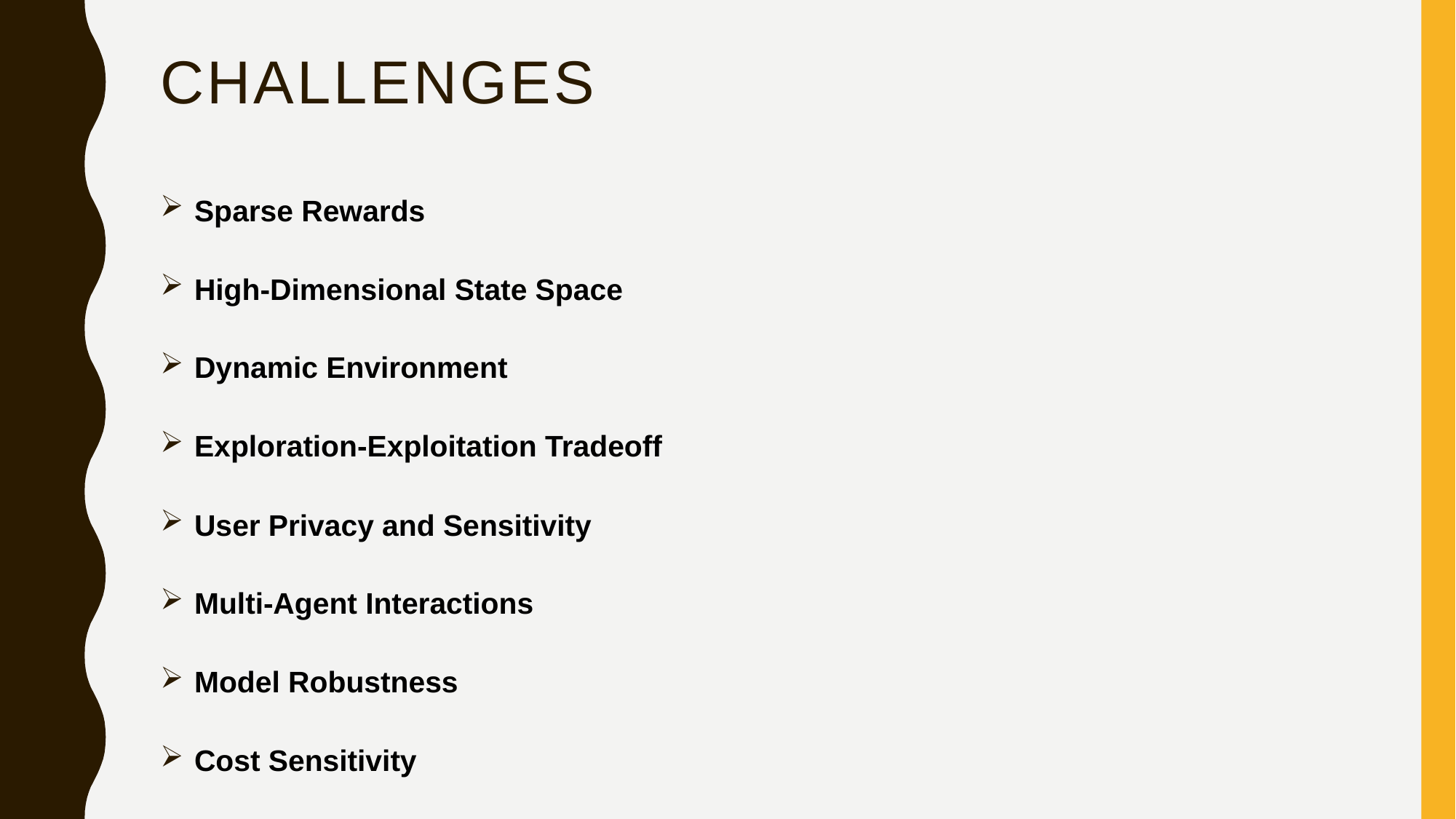

# Challenges
Sparse Rewards
High-Dimensional State Space
Dynamic Environment
Exploration-Exploitation Tradeoff
User Privacy and Sensitivity
Multi-Agent Interactions
Model Robustness
Cost Sensitivity